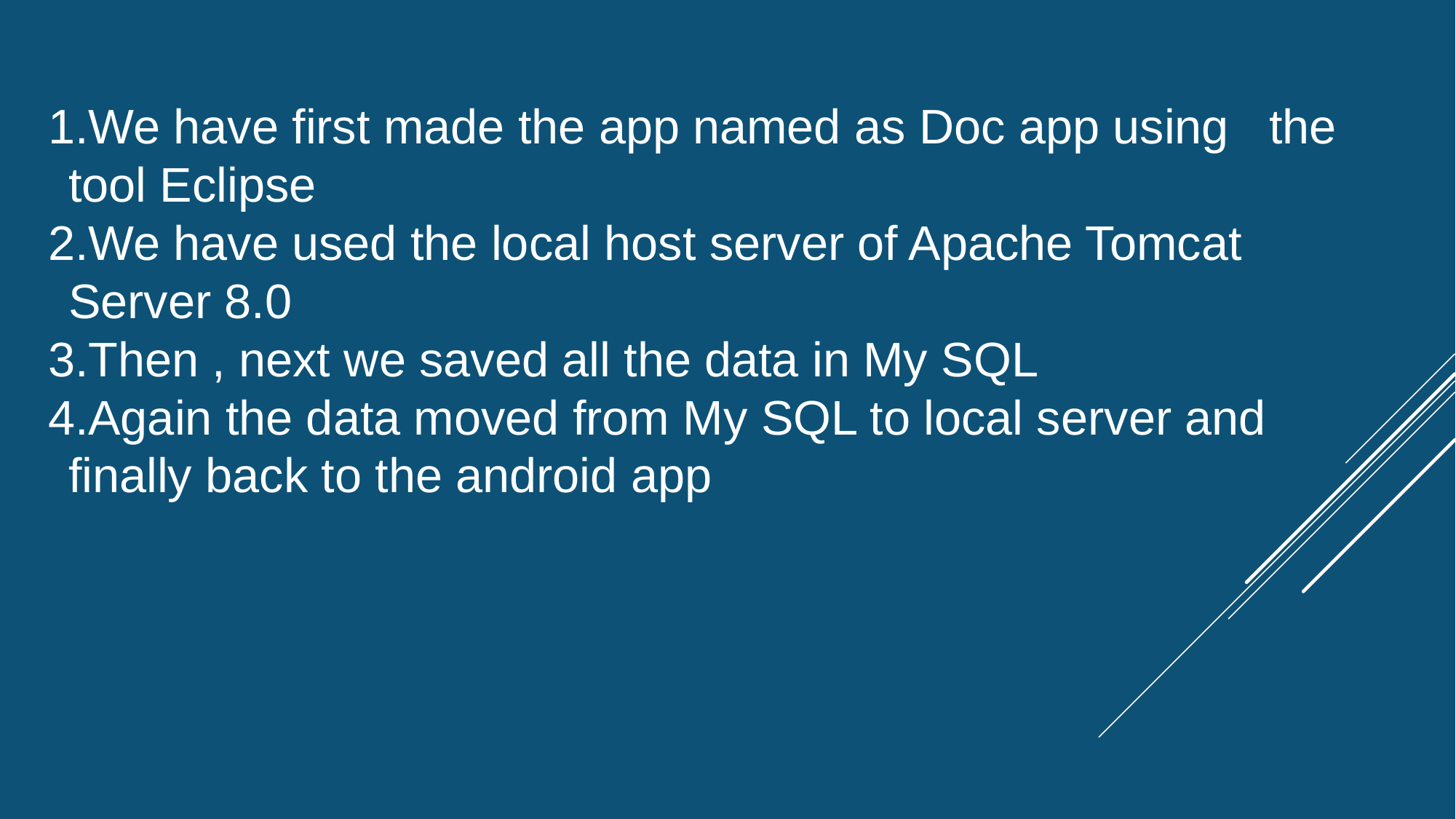

We have first made the app named as Doc app using 	the tool Eclipse
We have used the local host server of Apache Tomcat 	Server 8.0
Then , next we saved all the data in My SQL
Again the data moved from My SQL to local server and finally back to the android app